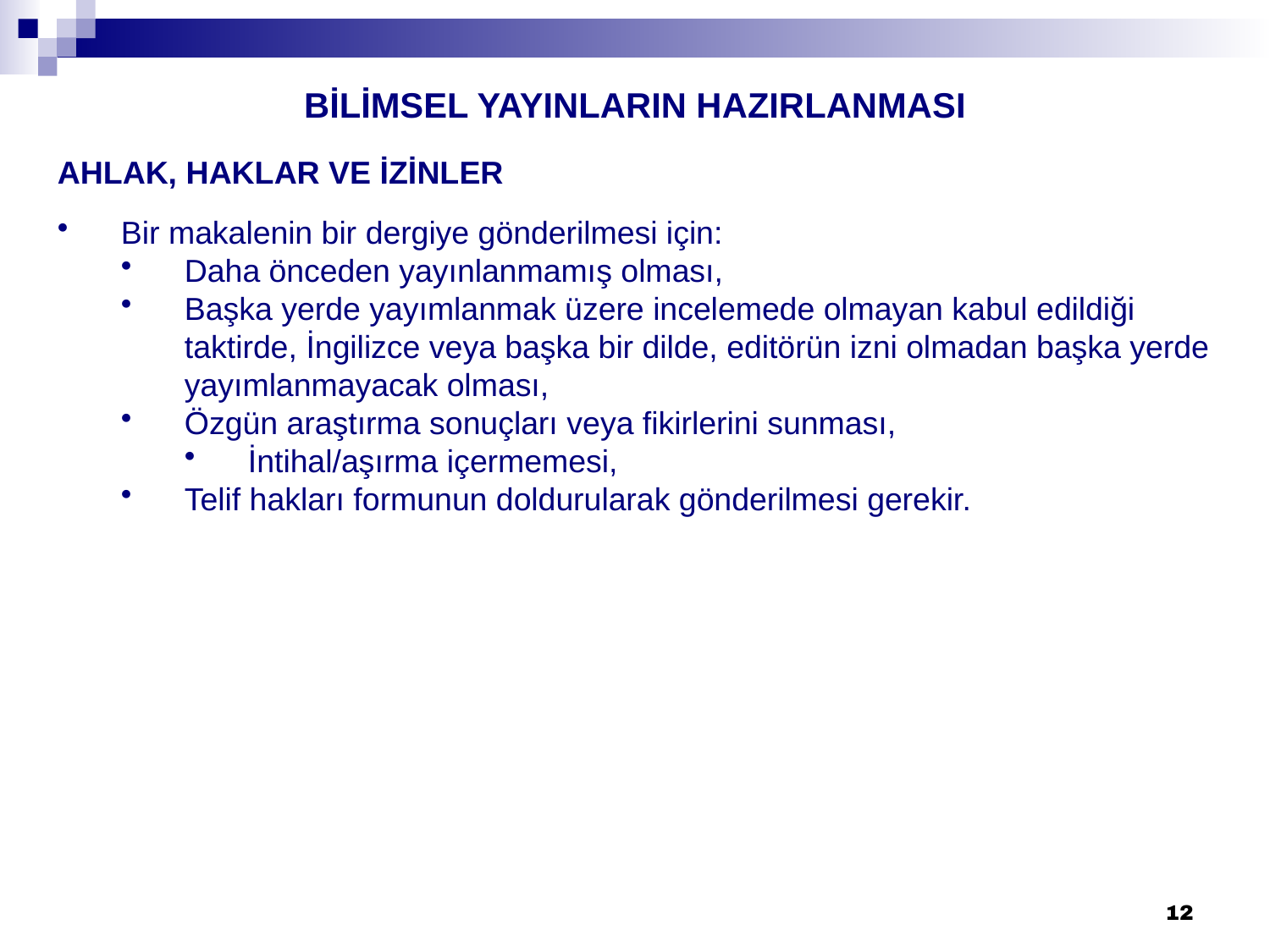

BİLİMSEL YAYINLARIN HAZIRLANMASI
AHLAK, HAKLAR VE İZİNLER
Bir makalenin bir dergiye gönderilmesi için:
Daha önceden yayınlanmamış olması,
Başka yerde yayımlanmak üzere incelemede olmayan kabul edildiği taktirde, İngilizce veya başka bir dilde, editörün izni olmadan başka yerde yayımlanmayacak olması,
Özgün araştırma sonuçları veya fikirlerini sunması,
İntihal/aşırma içermemesi,
Telif hakları formunun doldurularak gönderilmesi gerekir.
12